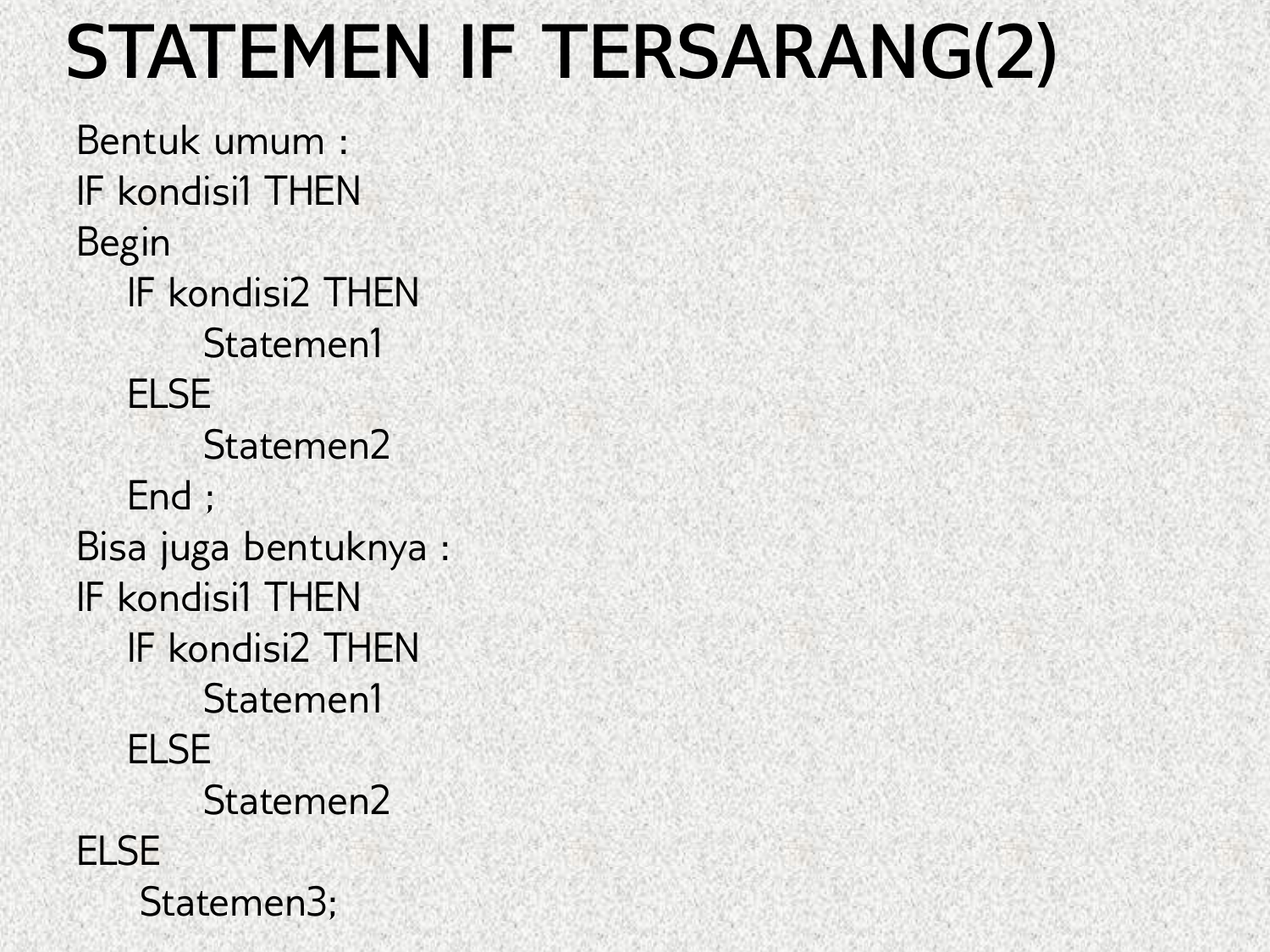

# statemen if tersarang(2)
Bentuk umum :
IF kondisi1 THEN
Begin
    IF kondisi2 THEN
	Statemen1
    ELSE
          Statemen2
    End ;
Bisa juga bentuknya :
IF kondisi1 THEN
    IF kondisi2 THEN
	Statemen1
    ELSE
	Statemen2
ELSE
     Statemen3;